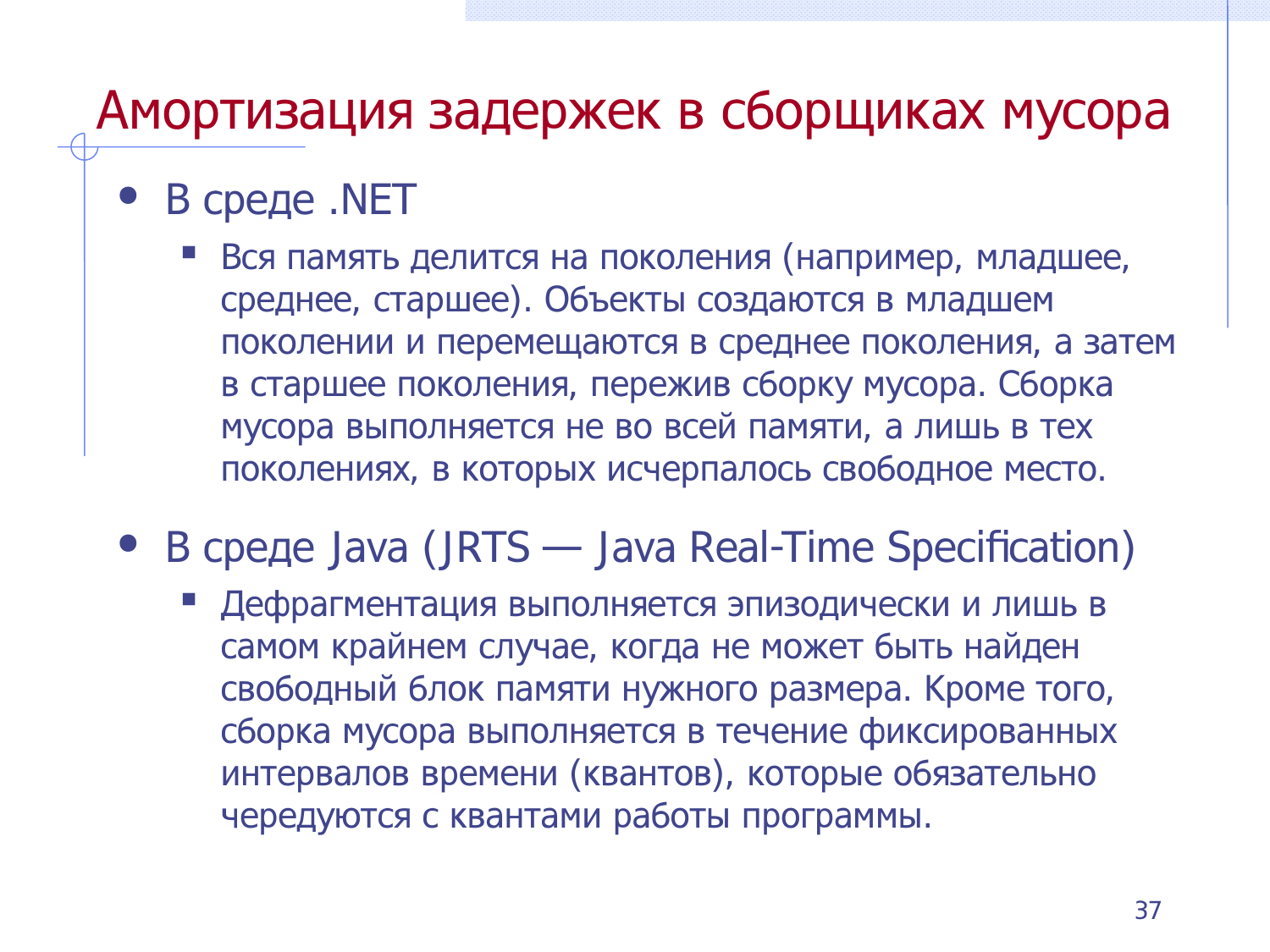

# Амортизация задержек в сборщиках мусора
В среде .NET
Вся память делится на поколения (например, младшее, среднее, старшее). Объекты создаются в младшем поколении и перемещаются в среднее поколения, а затем в старшее поколения, пережив сборку мусора. Сборка мусора выполняется не во всей памяти, а лишь в тех поколениях, в которых исчерпалось свободное место.
В среде Java (JRTS — Java Real-Time Specification)
Дефрагментация выполняется эпизодически и лишь в самом крайнем случае, когда не может быть найден свободный блок памяти нужного размера. Кроме того, сборка мусора выполняется в течение фиксированных интервалов времени (квантов), которые обязательно чередуются с квантами работы программы.
37